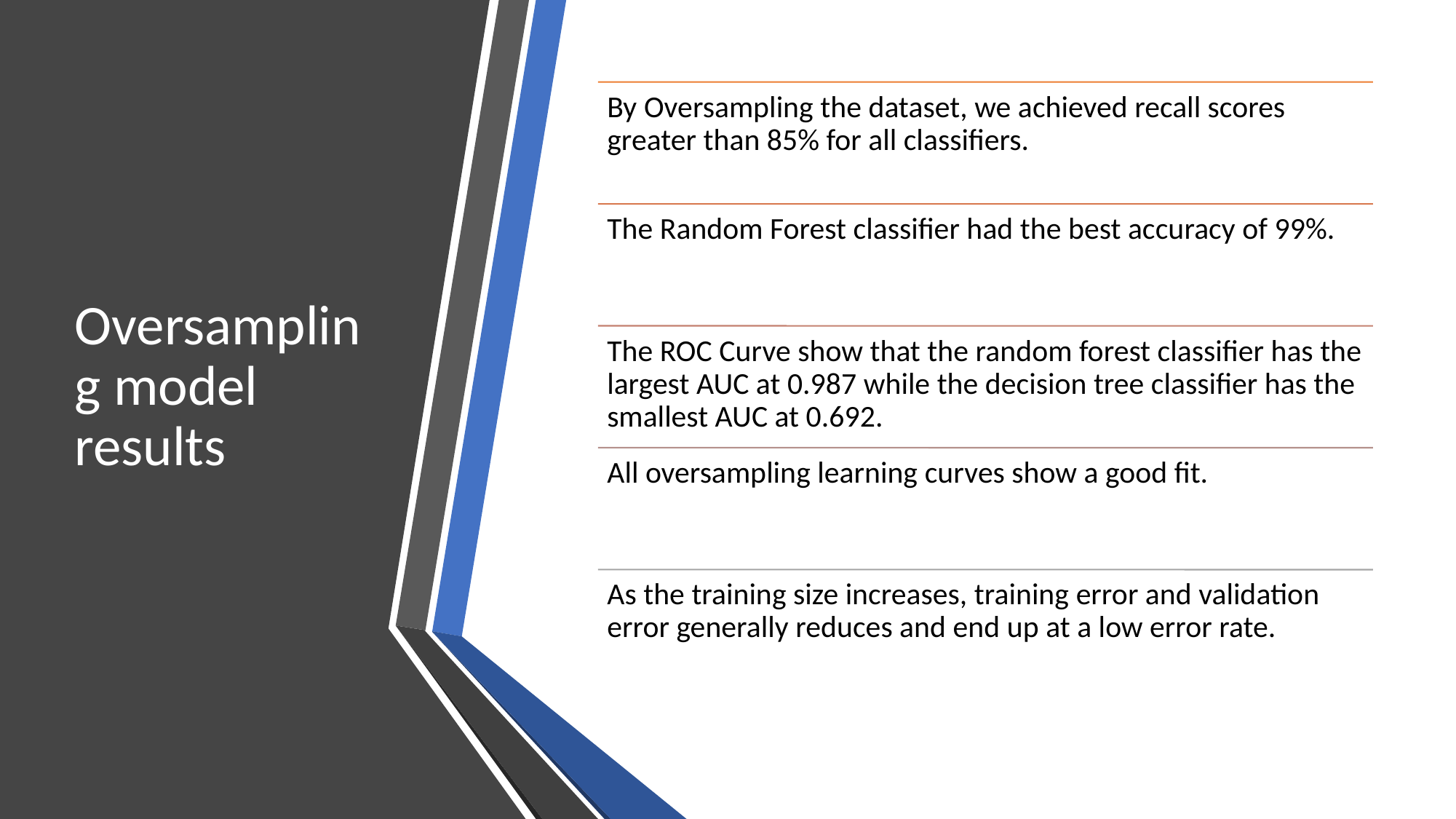

# Oversampling model results
By Oversampling the dataset, we achieved recall scores greater than 85% for all classifiers.
The Random Forest classifier had the best accuracy of 99%.
The ROC Curve show that the random forest classifier has the largest AUC at 0.987 while the decision tree classifier has the smallest AUC at 0.692.
All oversampling learning curves show a good fit.
As the training size increases, training error and validation error generally reduces and end up at a low error rate.